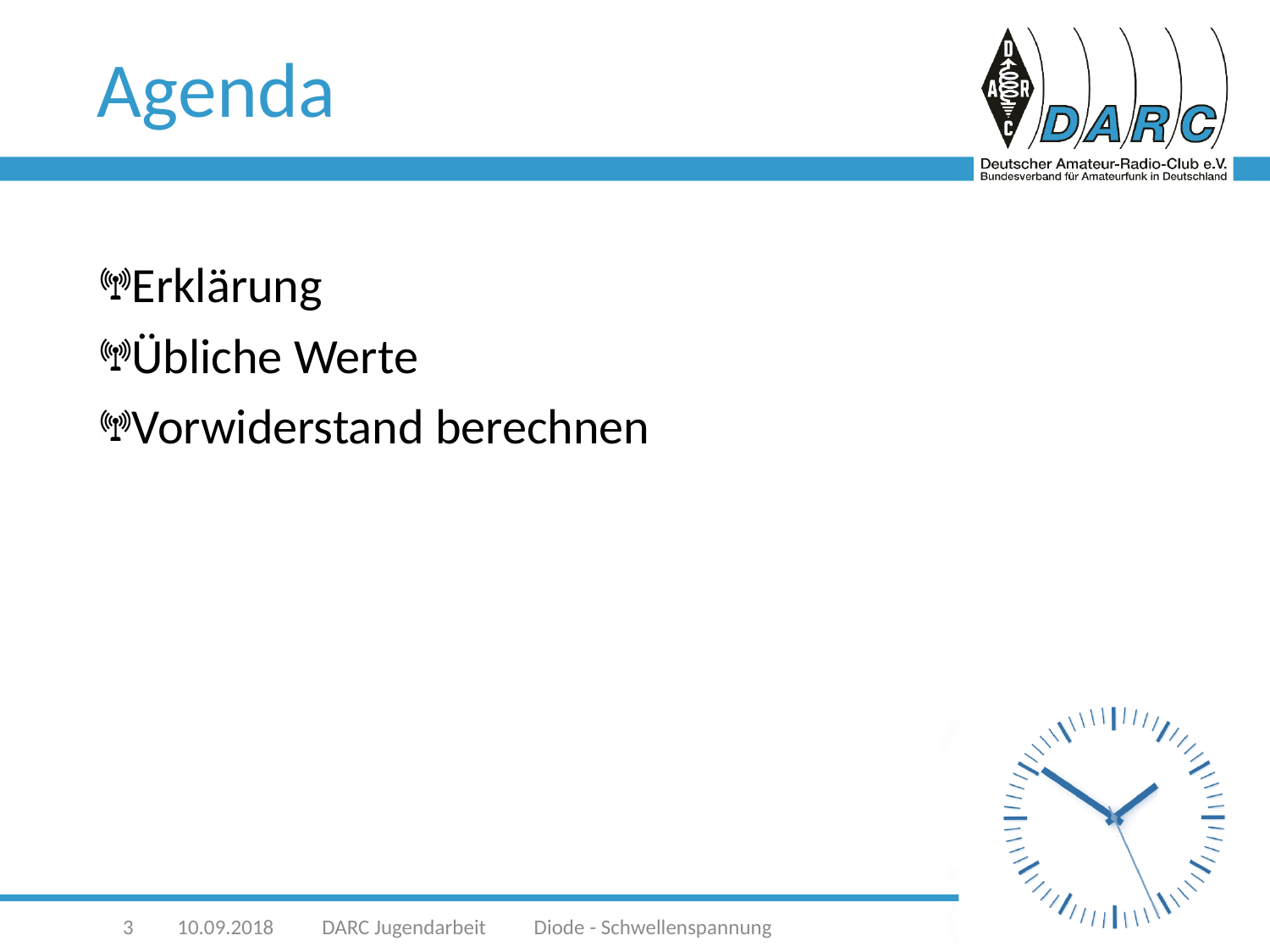

Erklärung
Übliche Werte
Vorwiderstand berechnen
3
Diode - Schwellenspannung
10.09.2018